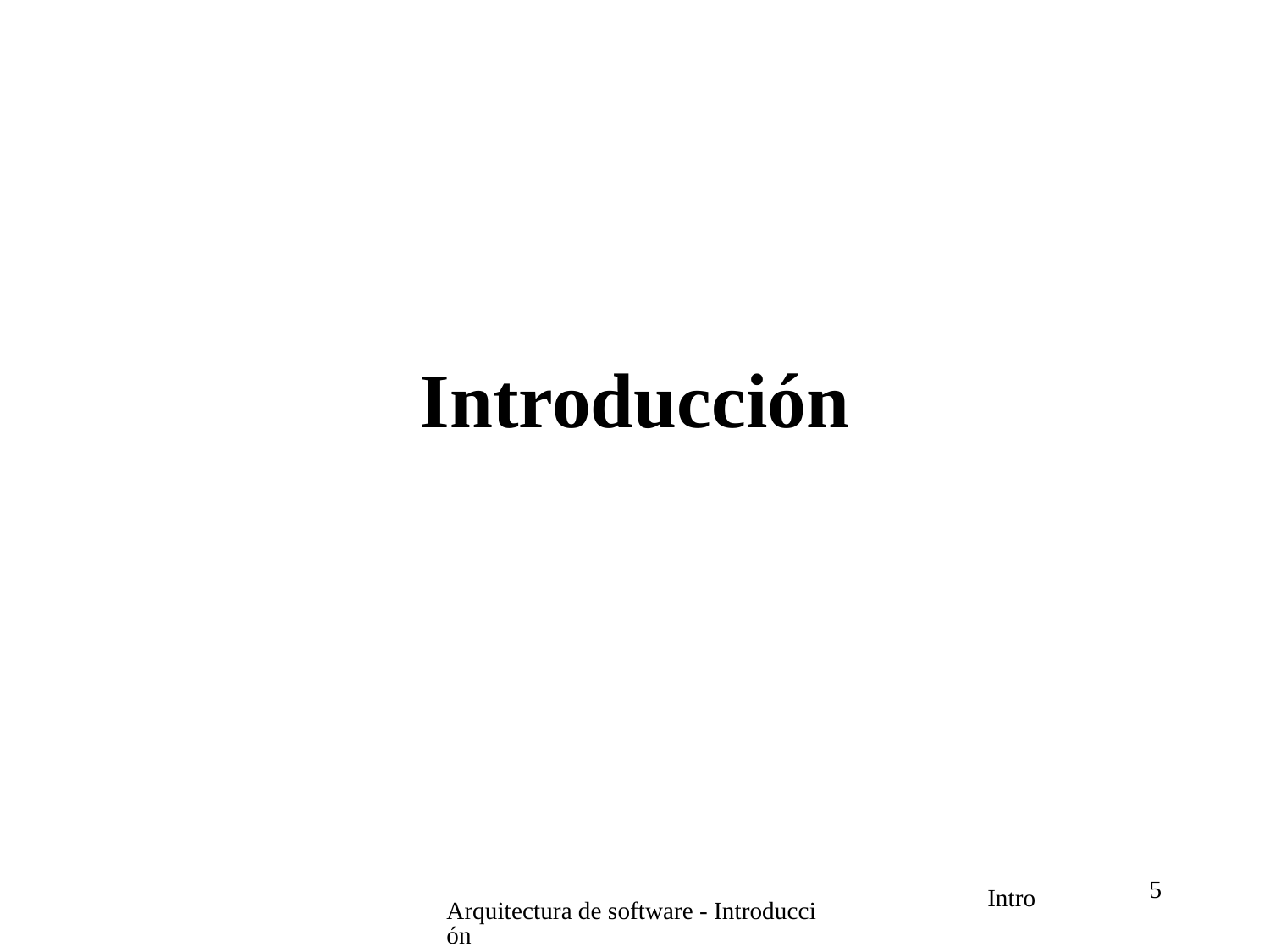

# Introducción

5
Arquitectura de software - Introducción